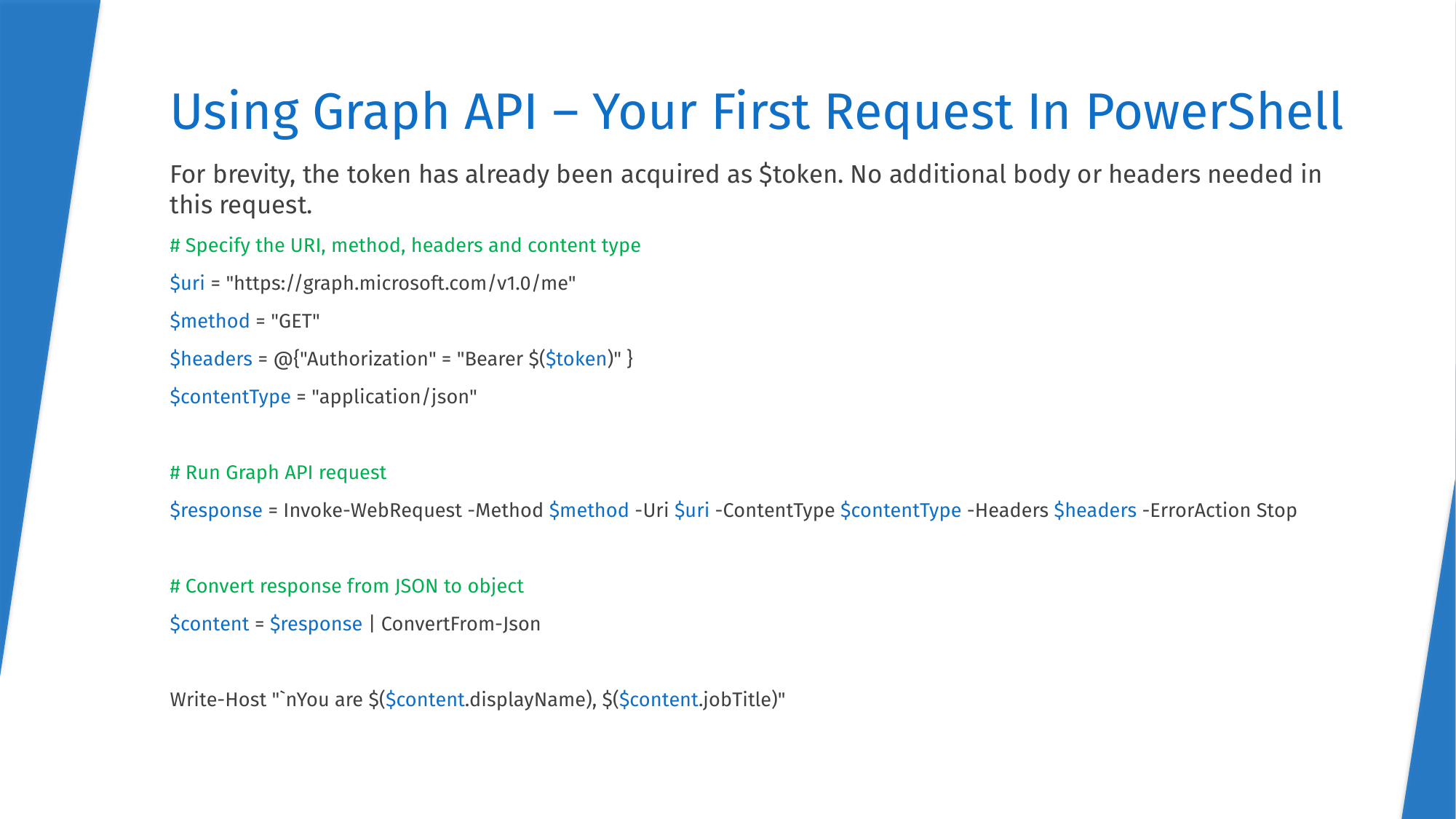

# Using Graph API – Your First Request In PowerShell
For brevity, the token has already been acquired as $token. No additional body or headers needed in this request.
# Specify the URI, method, headers and content type
$uri = "https://graph.microsoft.com/v1.0/me"
$method = "GET"
$headers = @{"Authorization" = "Bearer $($token)" }
$contentType = "application/json"

# Run Graph API request
$response = Invoke-WebRequest -Method $method -Uri $uri -ContentType $contentType -Headers $headers -ErrorAction Stop

# Convert response from JSON to object
$content = $response | ConvertFrom-Json

Write-Host "`nYou are $($content.displayName), $($content.jobTitle)"